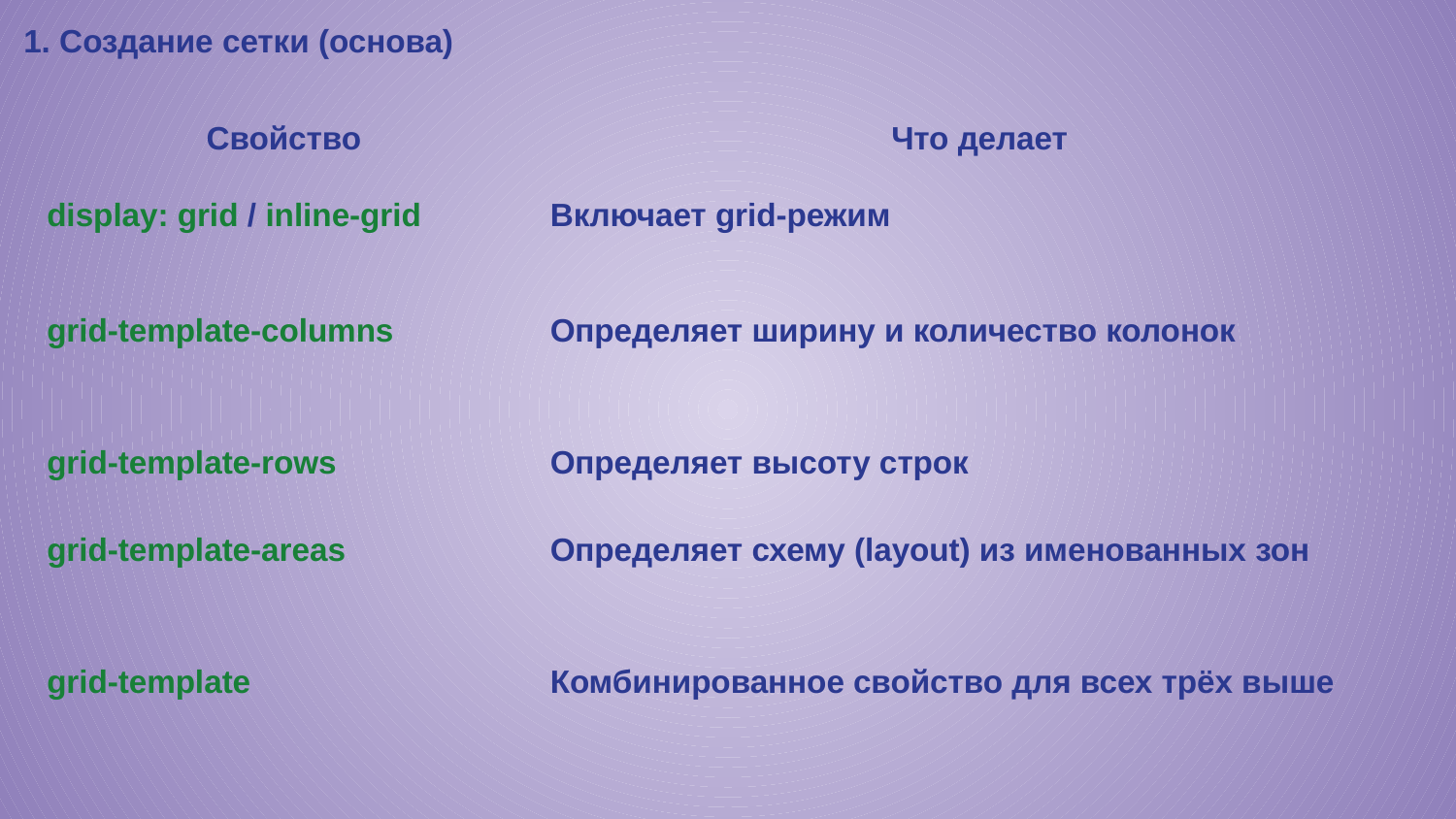

1. Создание сетки (основа)
| Свойство | Что делает |
| --- | --- |
| display: grid / inline-grid | Включает grid-режим |
| grid-template-columns | Определяет ширину и количество колонок |
| grid-template-rows | Определяет высоту строк |
| grid-template-areas | Определяет схему (layout) из именованных зон |
| grid-template | Комбинированное свойство для всех трёх выше |